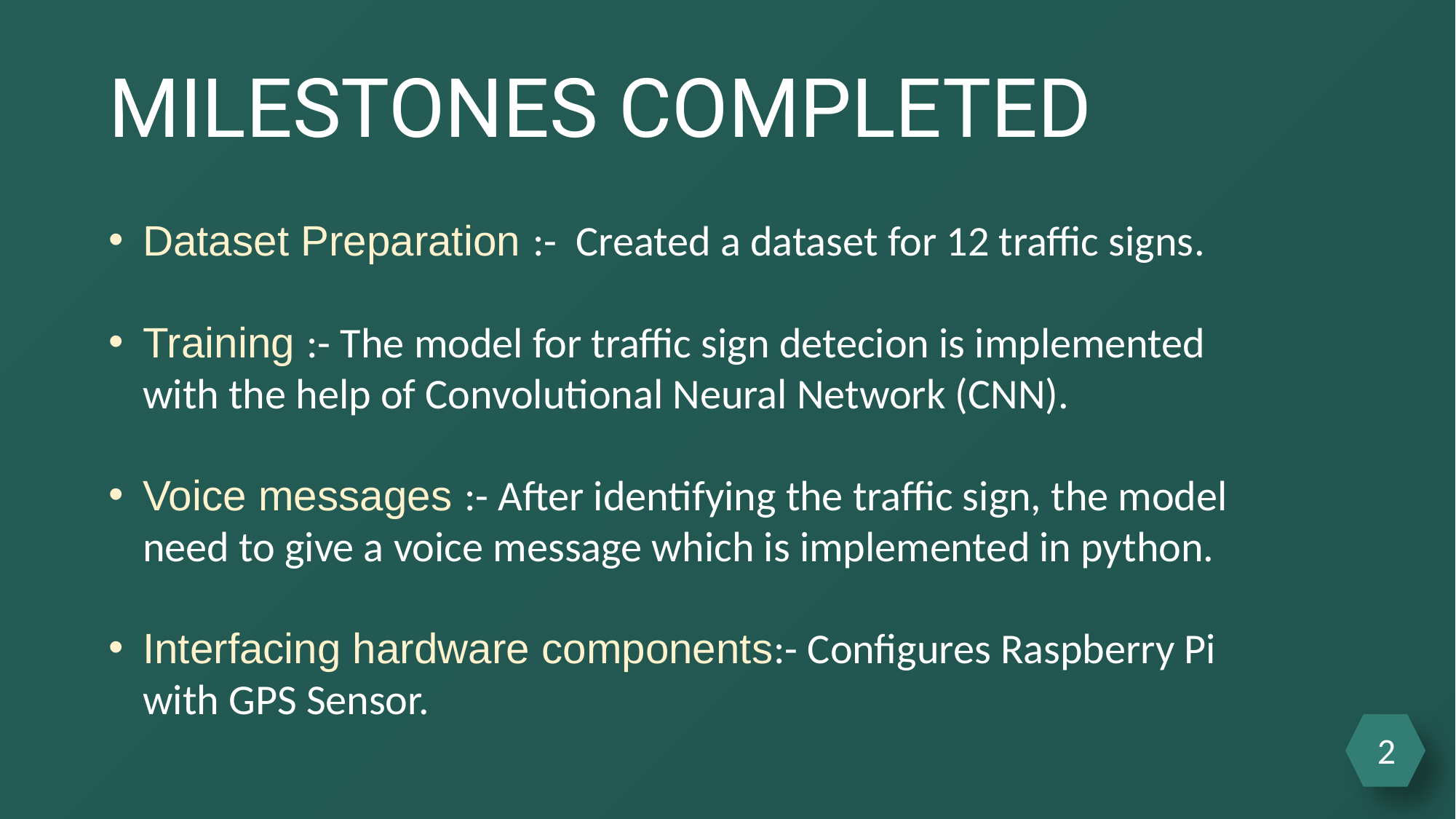

MILESTONES COMPLETED
Dataset Preparation :-  Created a dataset for 12 traffic signs.

Training :- The model for traffic sign detecion is implemented with the help of Convolutional Neural Network (CNN).

Voice messages :- After identifying the traffic sign, the model need to give a voice message which is implemented in python.

Interfacing hardware components:- Configures Raspberry Pi with GPS Sensor.

2